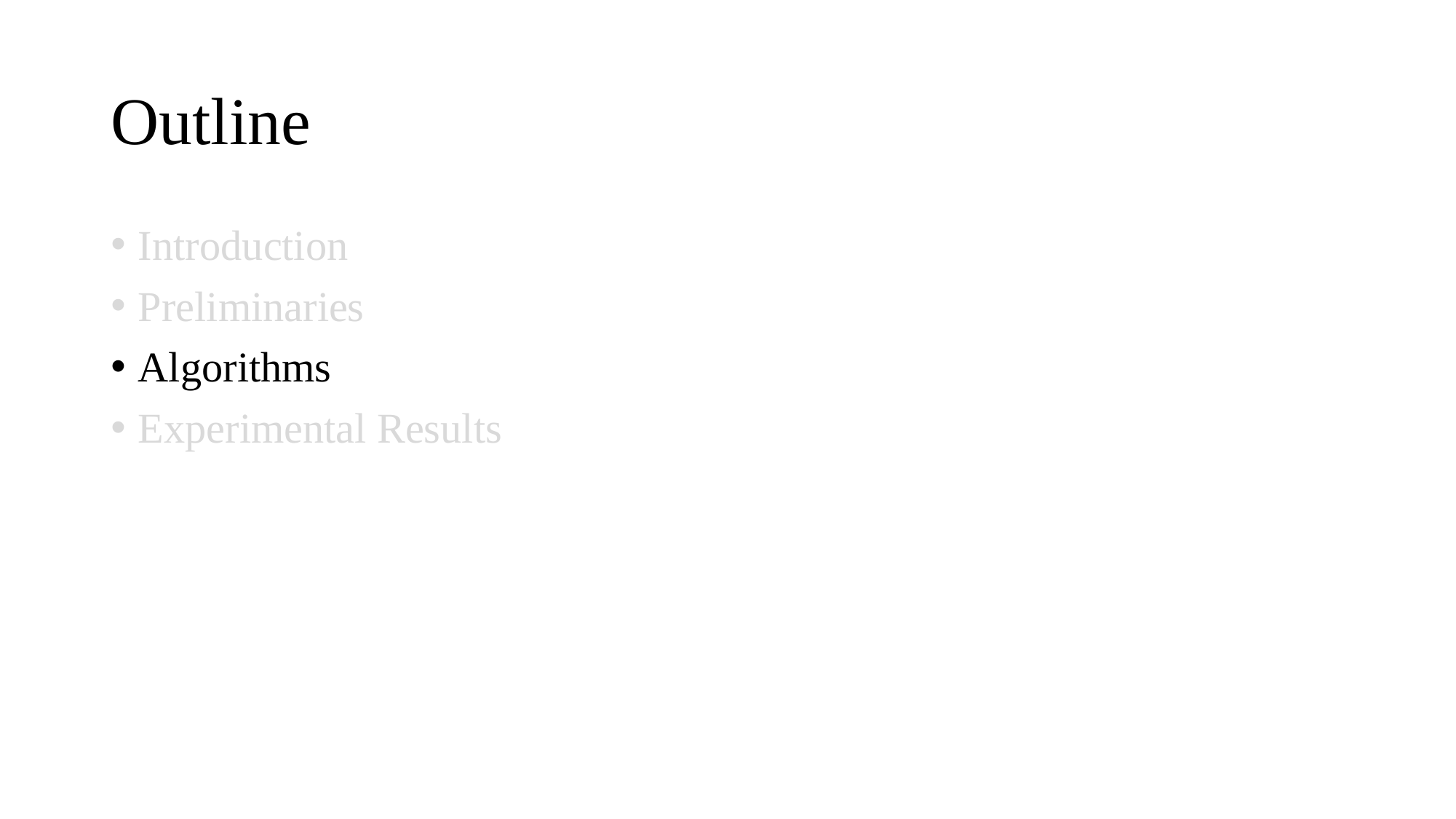

# Outline
Introduction
Preliminaries
Algorithms
Experimental Results